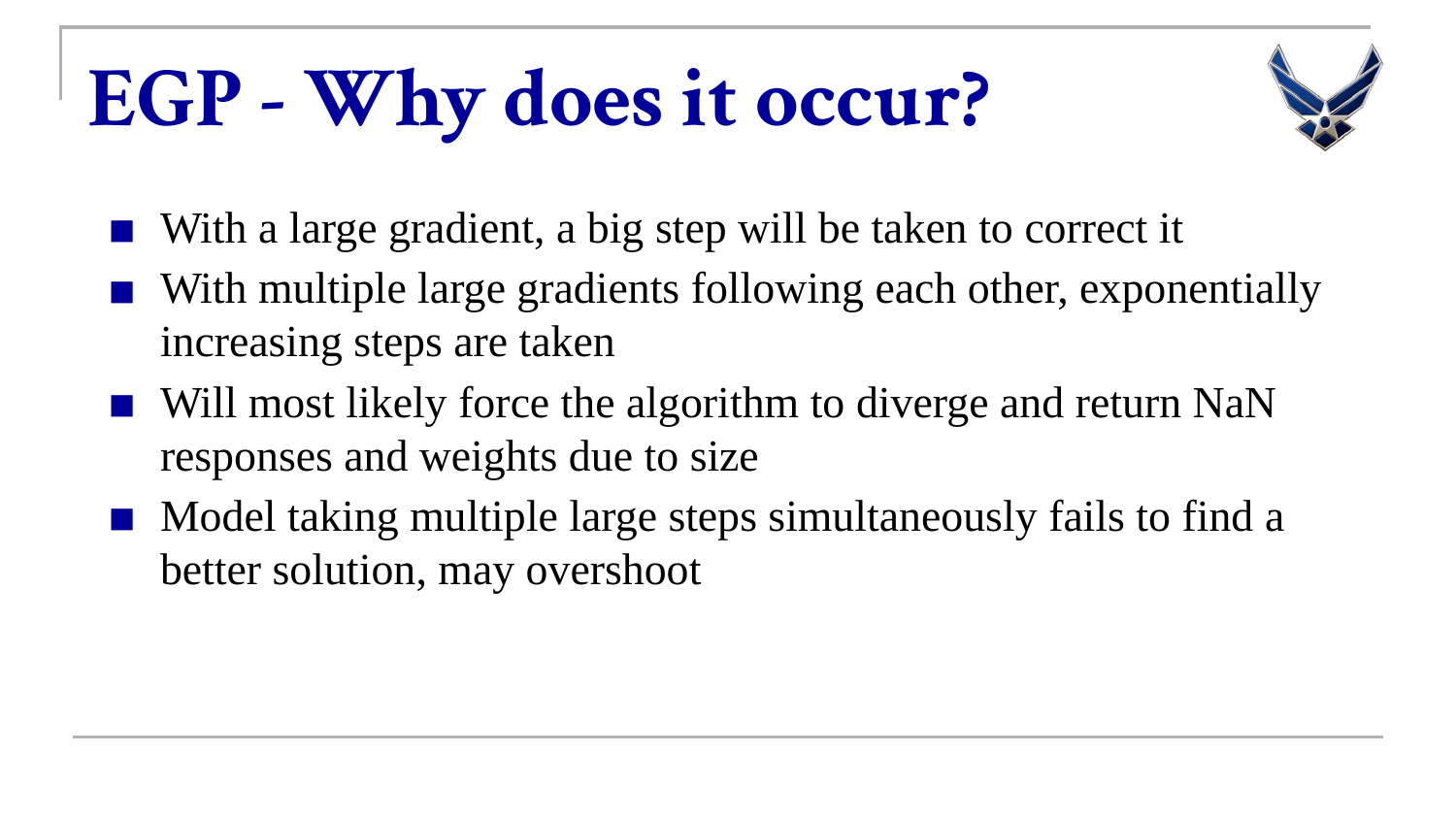

# EGP - Why does it occur?
With a large gradient, a big step will be taken to correct it
With multiple large gradients following each other, exponentially increasing steps are taken
Will most likely force the algorithm to diverge and return NaN responses and weights due to size
Model taking multiple large steps simultaneously fails to find a better solution, may overshoot